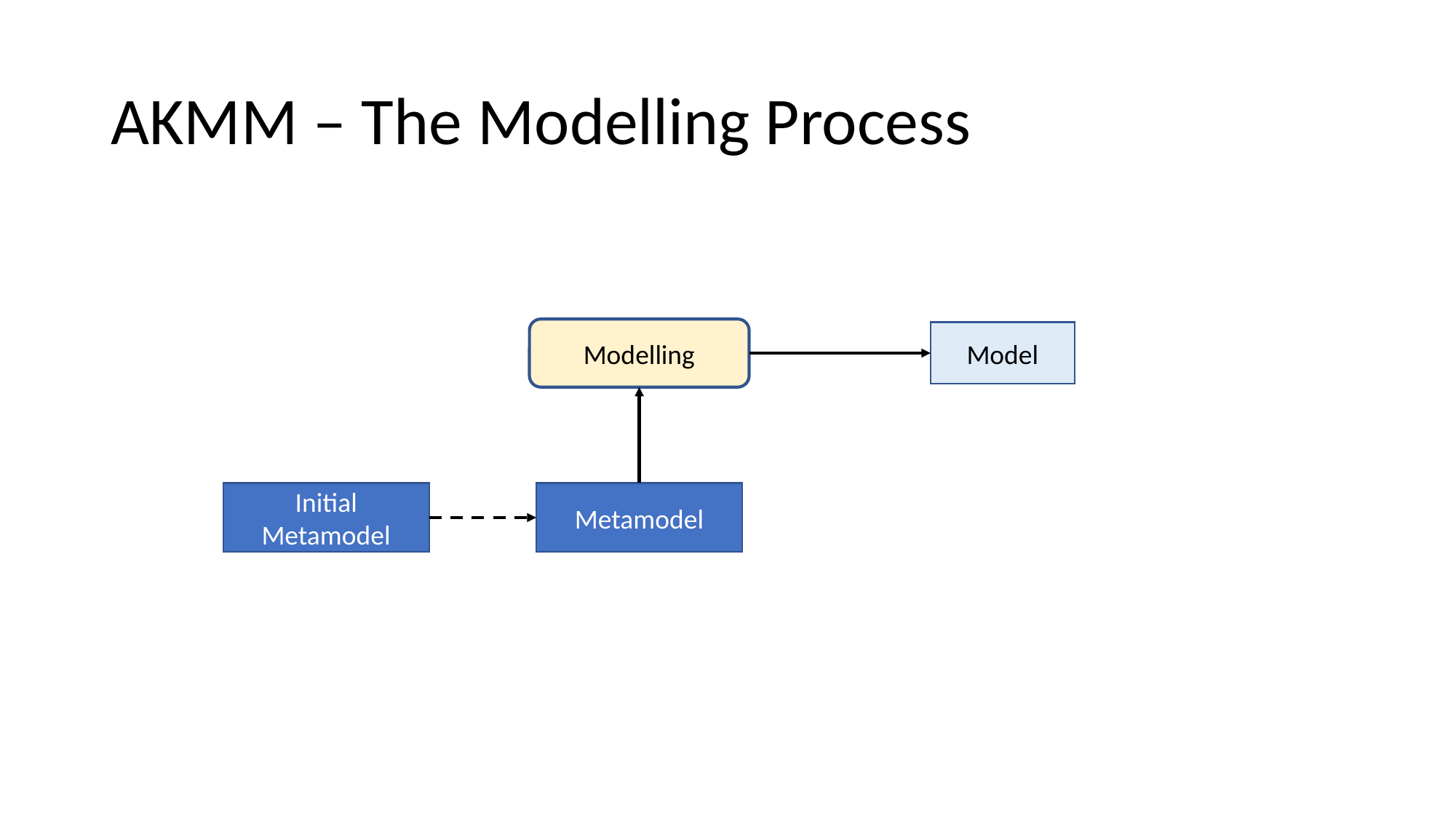

# AKMM – The Modelling Process
Modelling
Model
Initial Metamodel
Metamodel